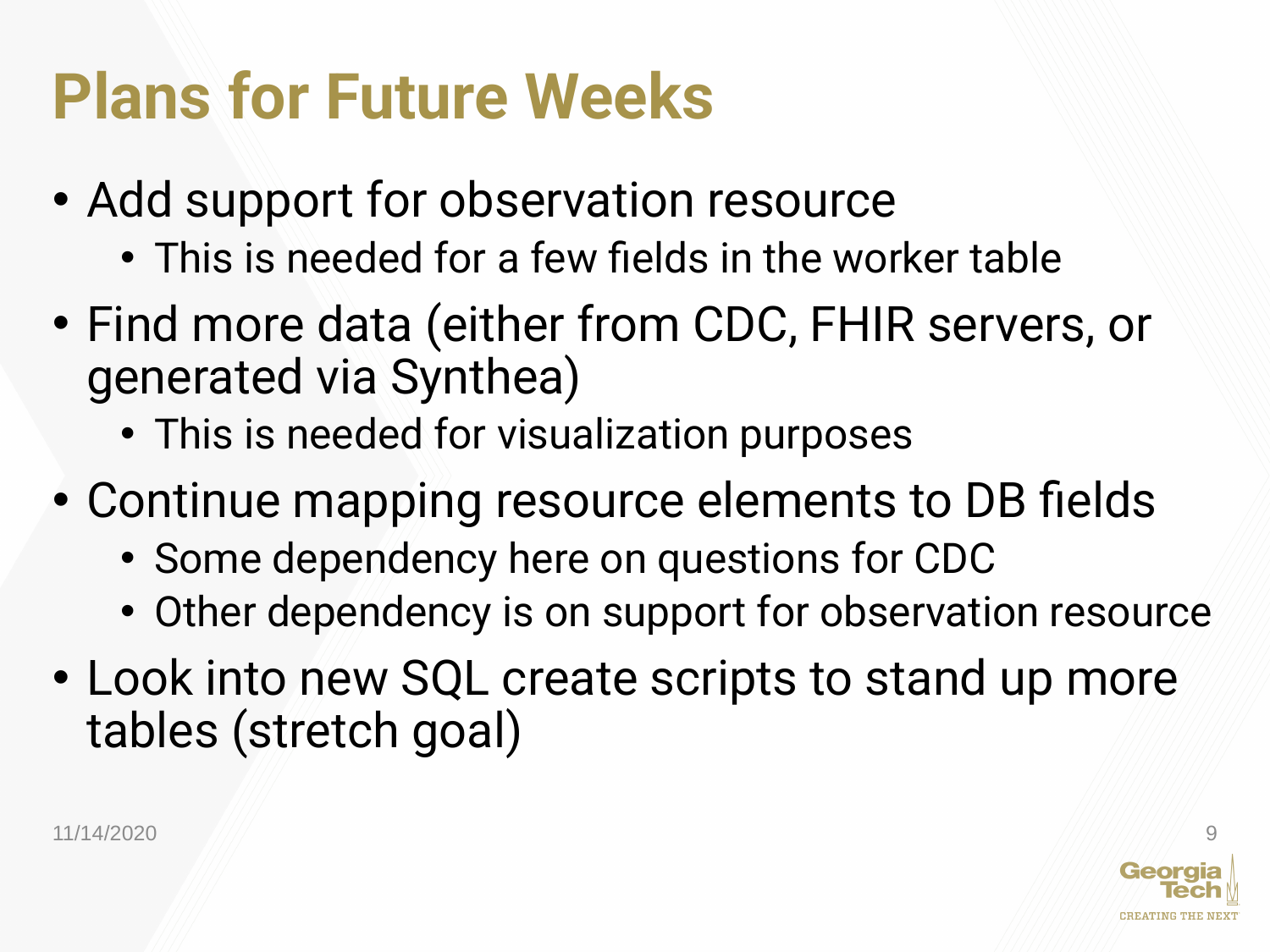

# Plans for Future Weeks
Add support for observation resource
This is needed for a few fields in the worker table
Find more data (either from CDC, FHIR servers, or generated via Synthea)
This is needed for visualization purposes
Continue mapping resource elements to DB fields
Some dependency here on questions for CDC
Other dependency is on support for observation resource
Look into new SQL create scripts to stand up more tables (stretch goal)
11/14/2020
9